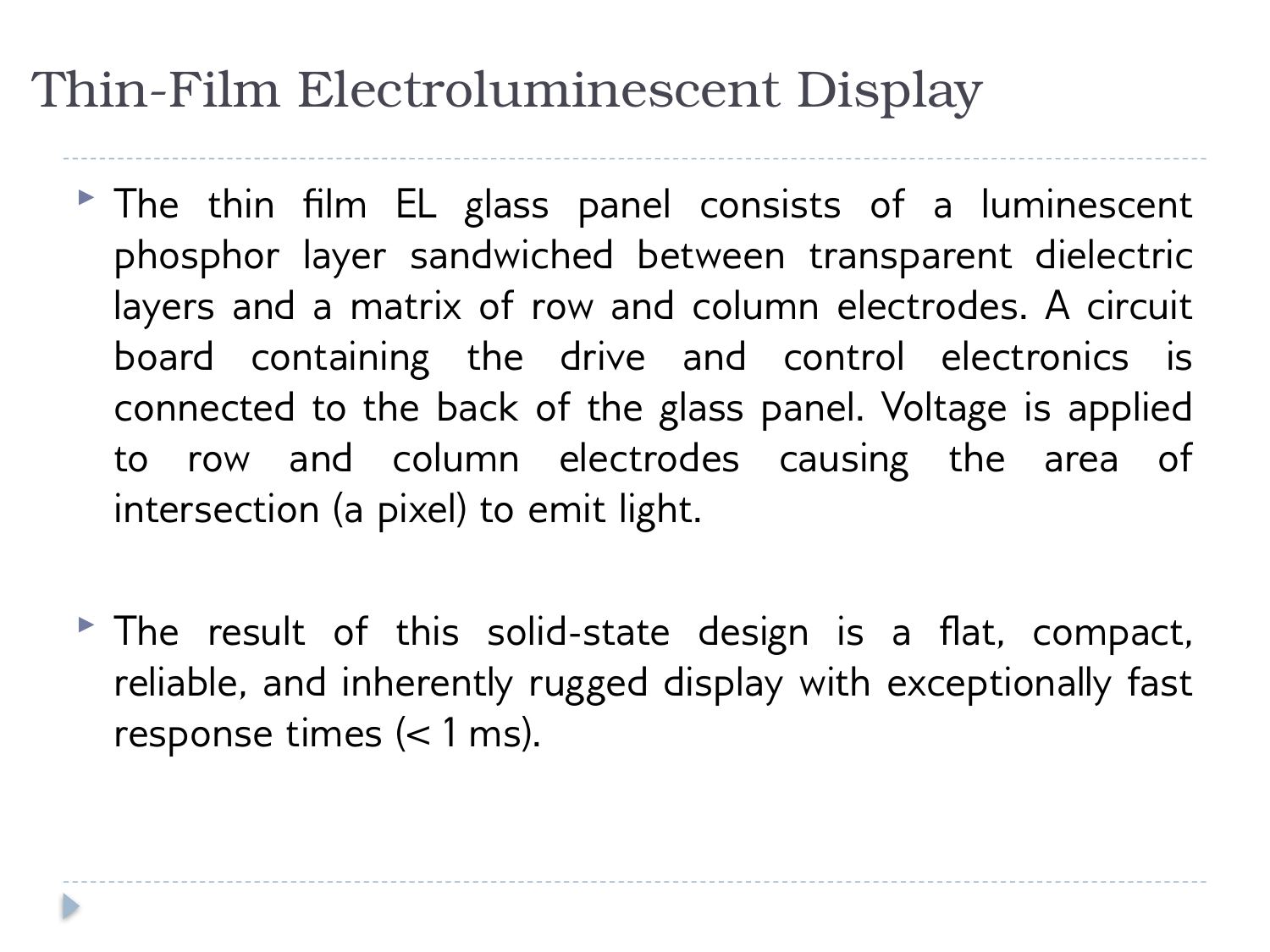

# Thin-Film Electroluminescent Display
The thin film EL glass panel consists of a luminescent phosphor layer sandwiched between transparent dielectric layers and a matrix of row and column electrodes. A circuit board containing the drive and control electronics is connected to the back of the glass panel. Voltage is applied to row and column electrodes causing the area of intersection (a pixel) to emit light.

The result of this solid-state design is a flat, compact, reliable, and inherently rugged display with exceptionally fast response times (< 1 ms).